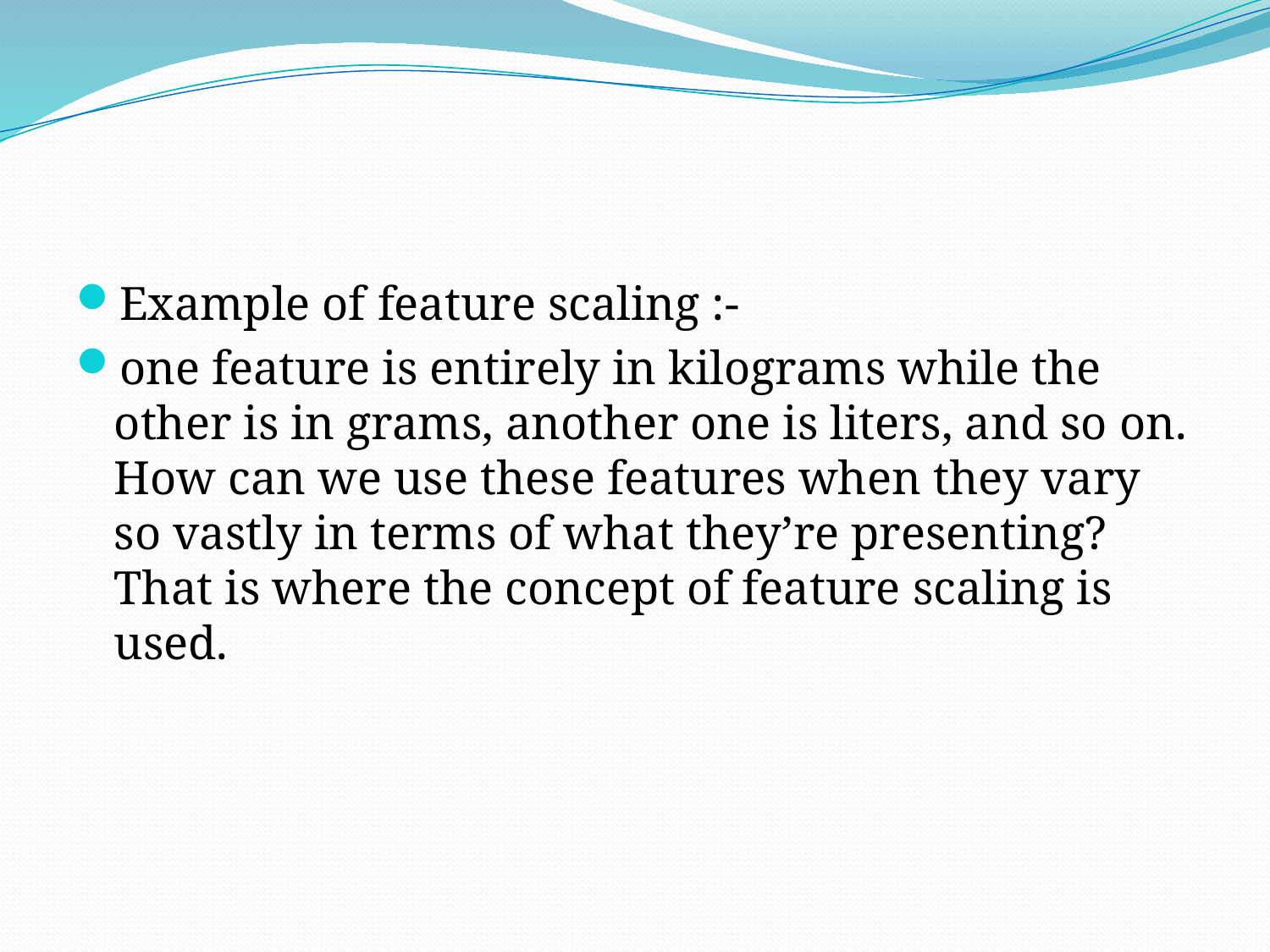

#
Example of feature scaling :-
one feature is entirely in kilograms while the other is in grams, another one is liters, and so on. How can we use these features when they vary so vastly in terms of what they’re presenting? That is where the concept of feature scaling is used.